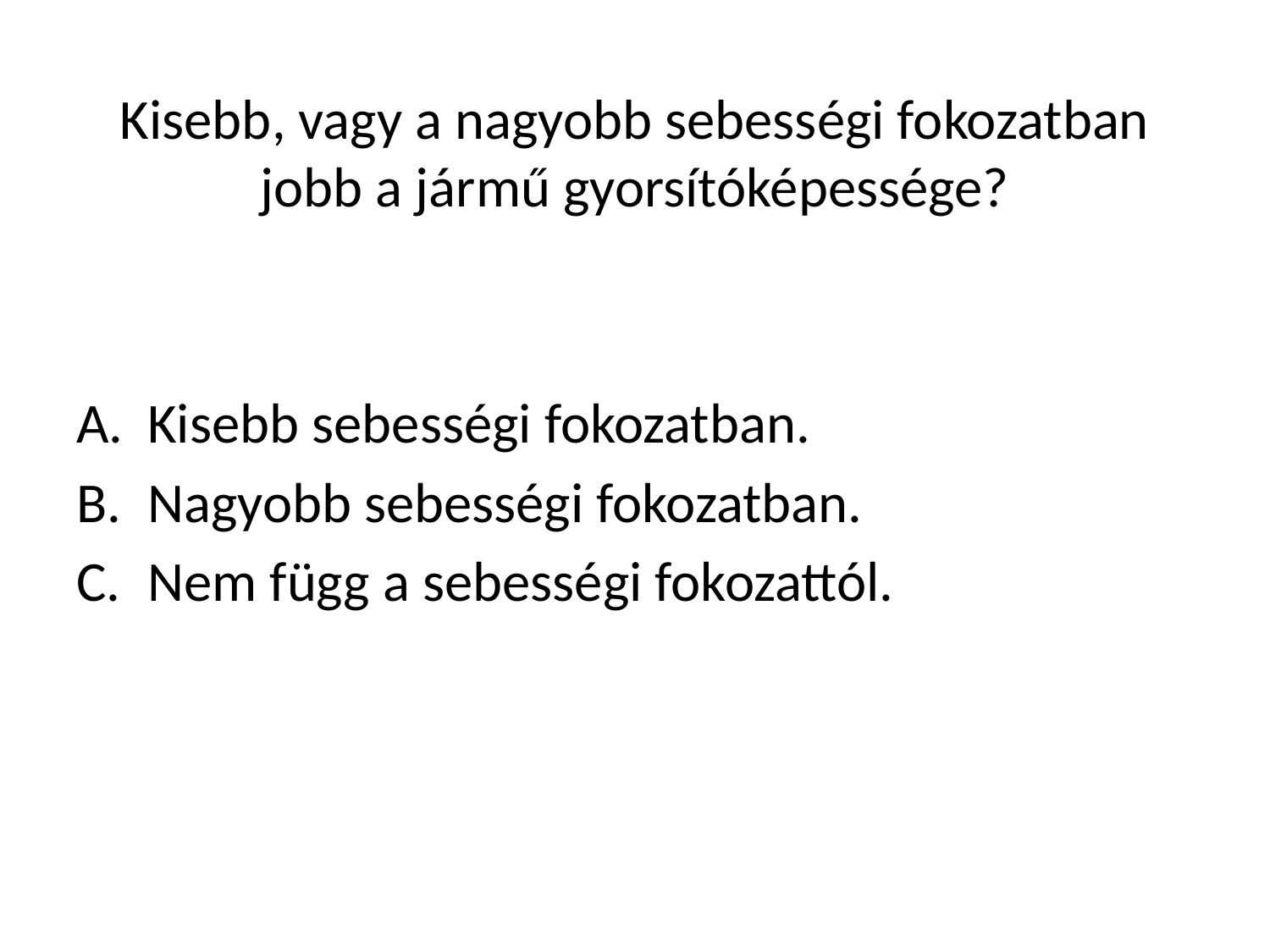

Kisebb, vagy a nagyobb sebességi fokozatban jobb a jármű gyorsítóképessége?

Kisebb sebességi fokozatban.
Nagyobb sebességi fokozatban.
Nem függ a sebességi fokozattól.